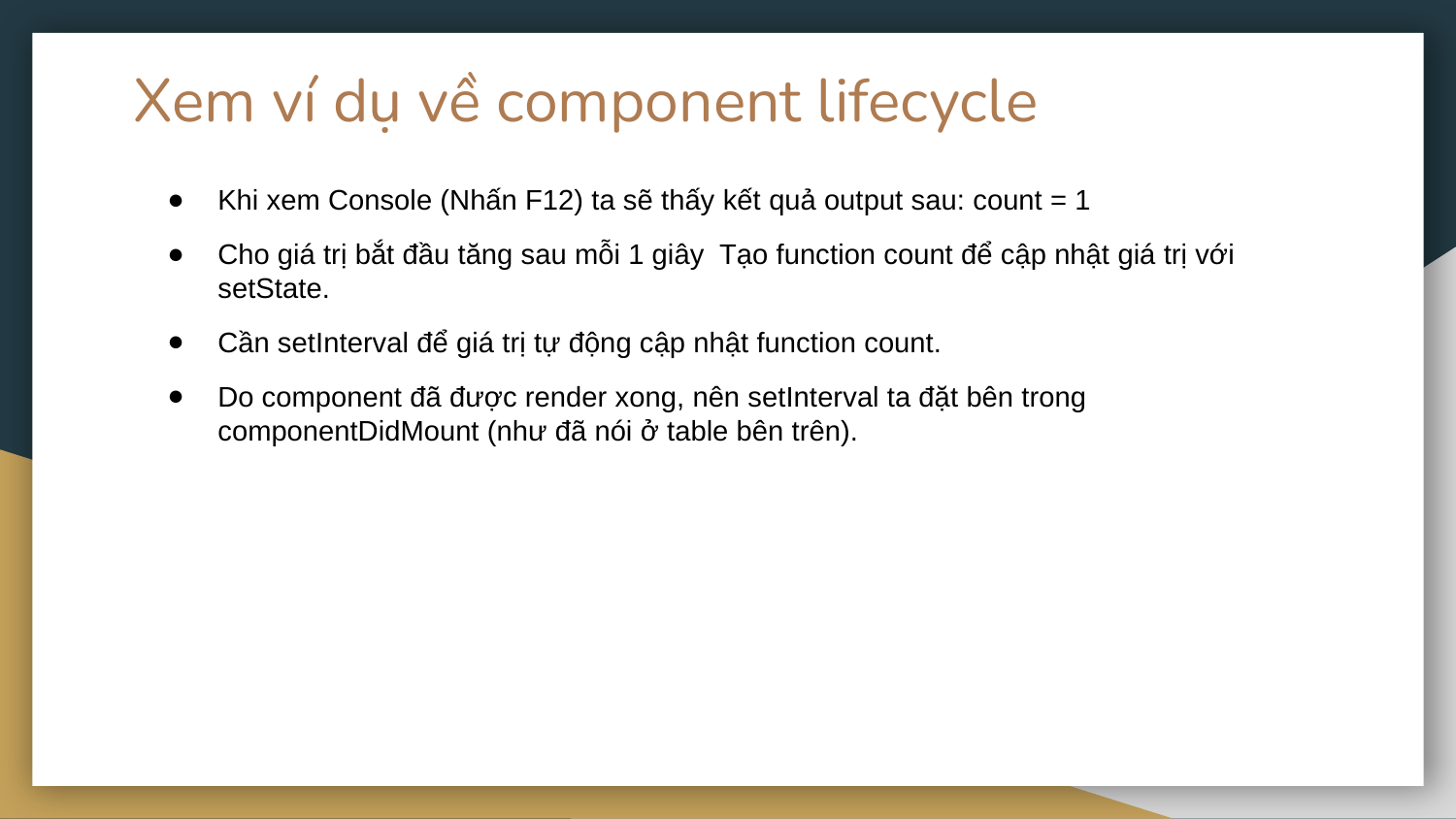

# Xem ví dụ về component lifecycle

Khi xem Console (Nhấn F12) ta sẽ thấy kết quả output sau: count = 1
Cho giá trị bắt đầu tăng sau mỗi 1 giây  Tạo function count để cập nhật giá trị với setState.
Cần setInterval để giá trị tự động cập nhật function count.
Do component đã được render xong, nên setInterval ta đặt bên trong componentDidMount (như đã nói ở table bên trên).